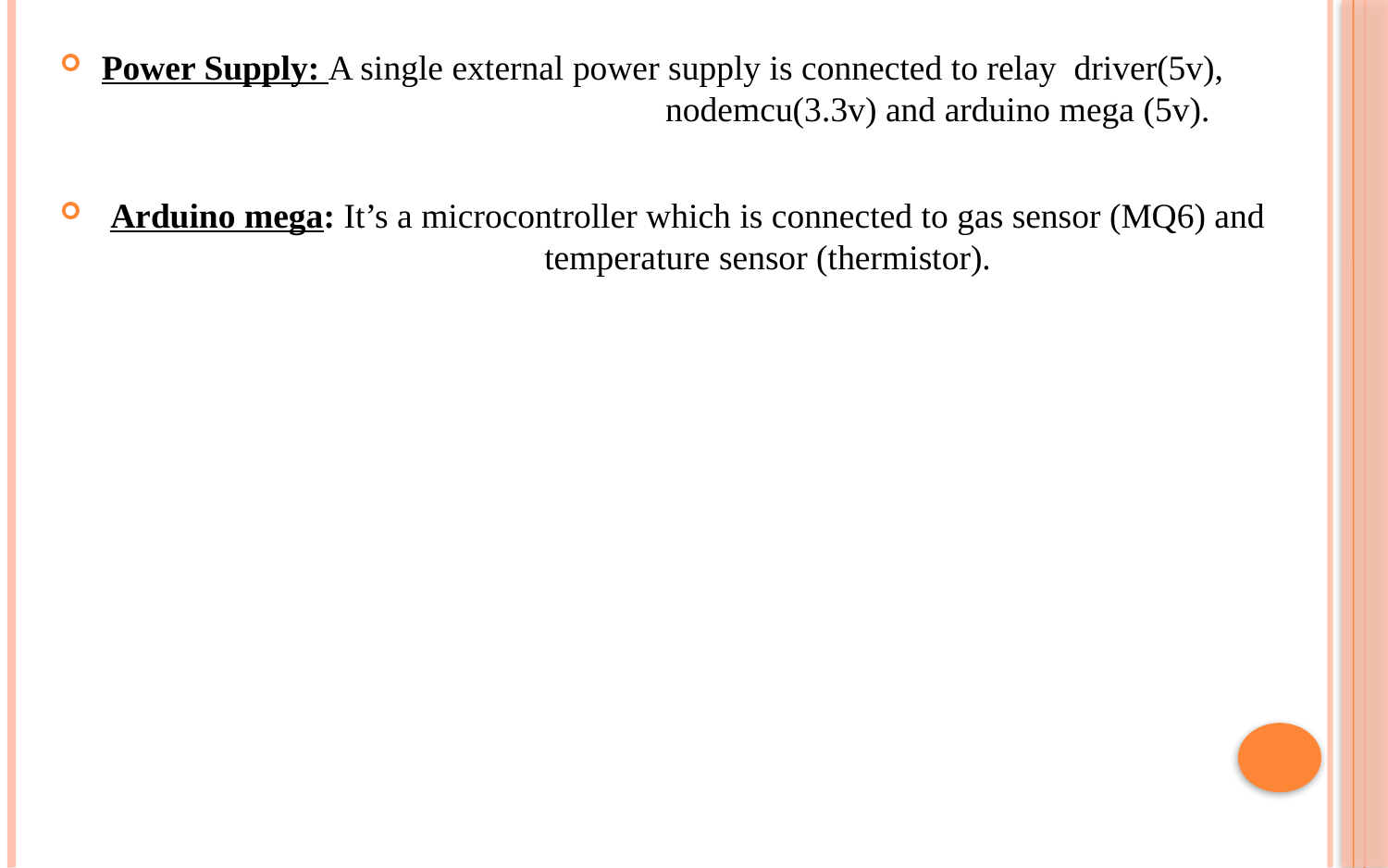

Power Supply: A single external power supply is connected to relay  driver(5v), 				 nodemcu(3.3v) and arduino mega (5v).

 Arduino mega: It’s a microcontroller which is connected to gas sensor (MQ6) and 			   temperature sensor (thermistor).